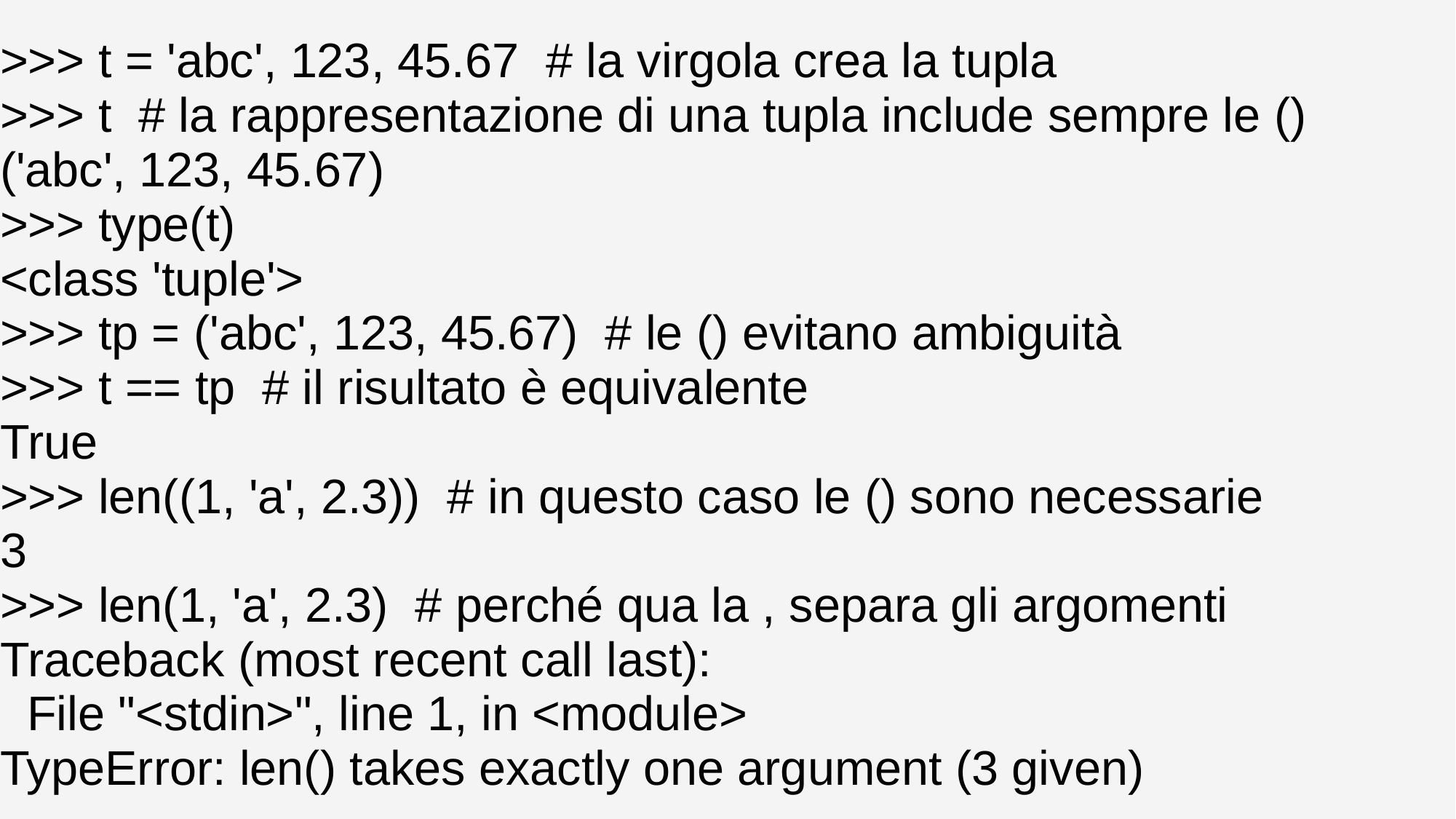

| >>> t = 'abc', 123, 45.67  # la virgola crea la tupla >>> t  # la rappresentazione di una tupla include sempre le () ('abc', 123, 45.67) >>> type(t) <class 'tuple'> >>> tp = ('abc', 123, 45.67)  # le () evitano ambiguità >>> t == tp  # il risultato è equivalente True >>> len((1, 'a', 2.3))  # in questo caso le () sono necessarie 3 >>> len(1, 'a', 2.3)  # perché qua la , separa gli argomenti Traceback (most recent call last):   File "<stdin>", line 1, in <module> TypeError: len() takes exactly one argument (3 given) |
| --- |